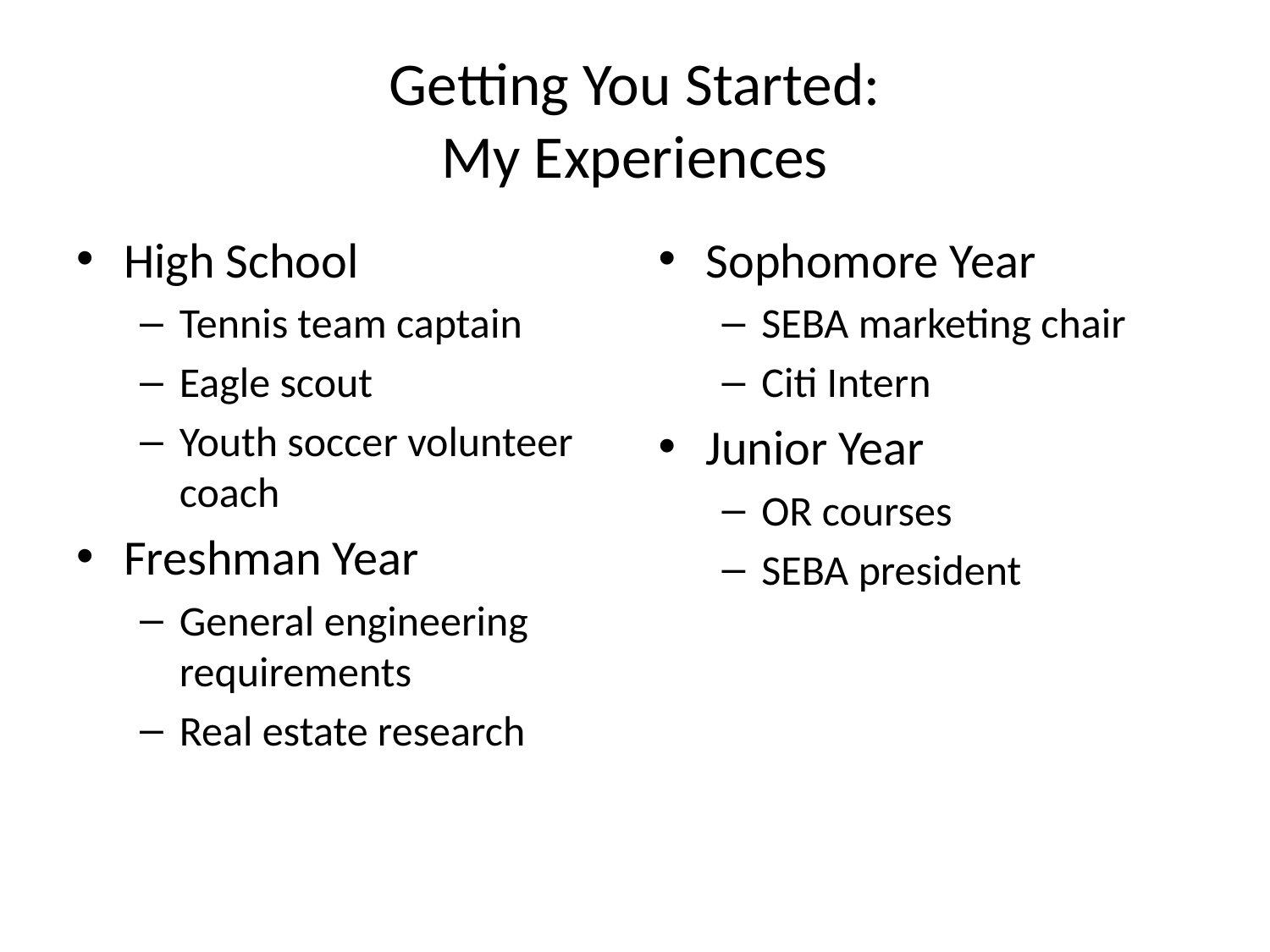

# Getting You Started: My Experiences
High School
Tennis team captain
Eagle scout
Youth soccer volunteer coach
Freshman Year
General engineering requirements
Real estate research

Sophomore Year
SEBA marketing chair
Citi Intern
Junior Year
OR courses
SEBA president